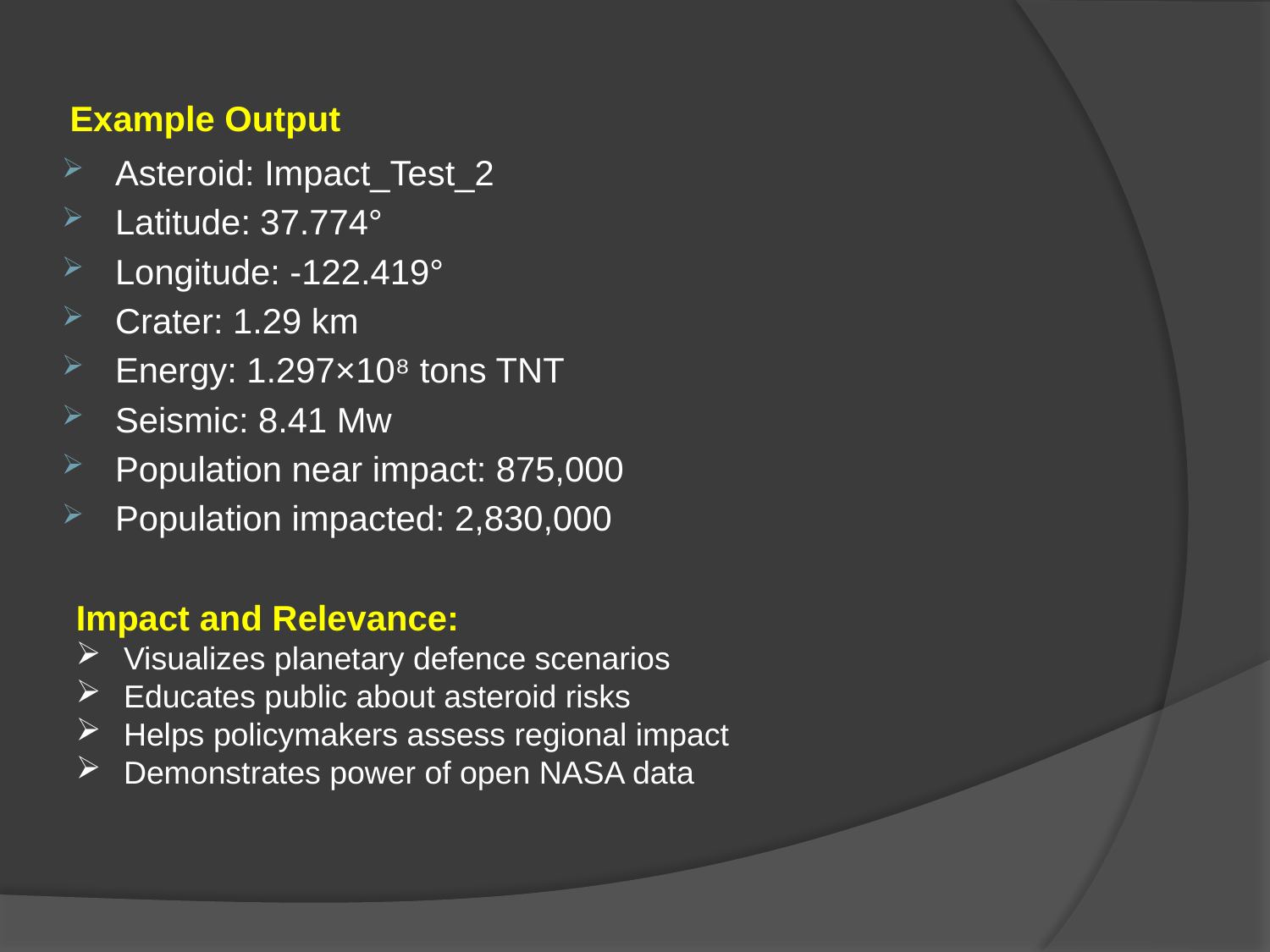

# Example Output
Asteroid: Impact_Test_2
Latitude: 37.774°
Longitude: -122.419°
Crater: 1.29 km
Energy: 1.297×10⁸ tons TNT
Seismic: 8.41 Mw
Population near impact: 875,000
Population impacted: 2,830,000
Impact and Relevance:
Visualizes planetary defence scenarios
Educates public about asteroid risks
Helps policymakers assess regional impact
Demonstrates power of open NASA data